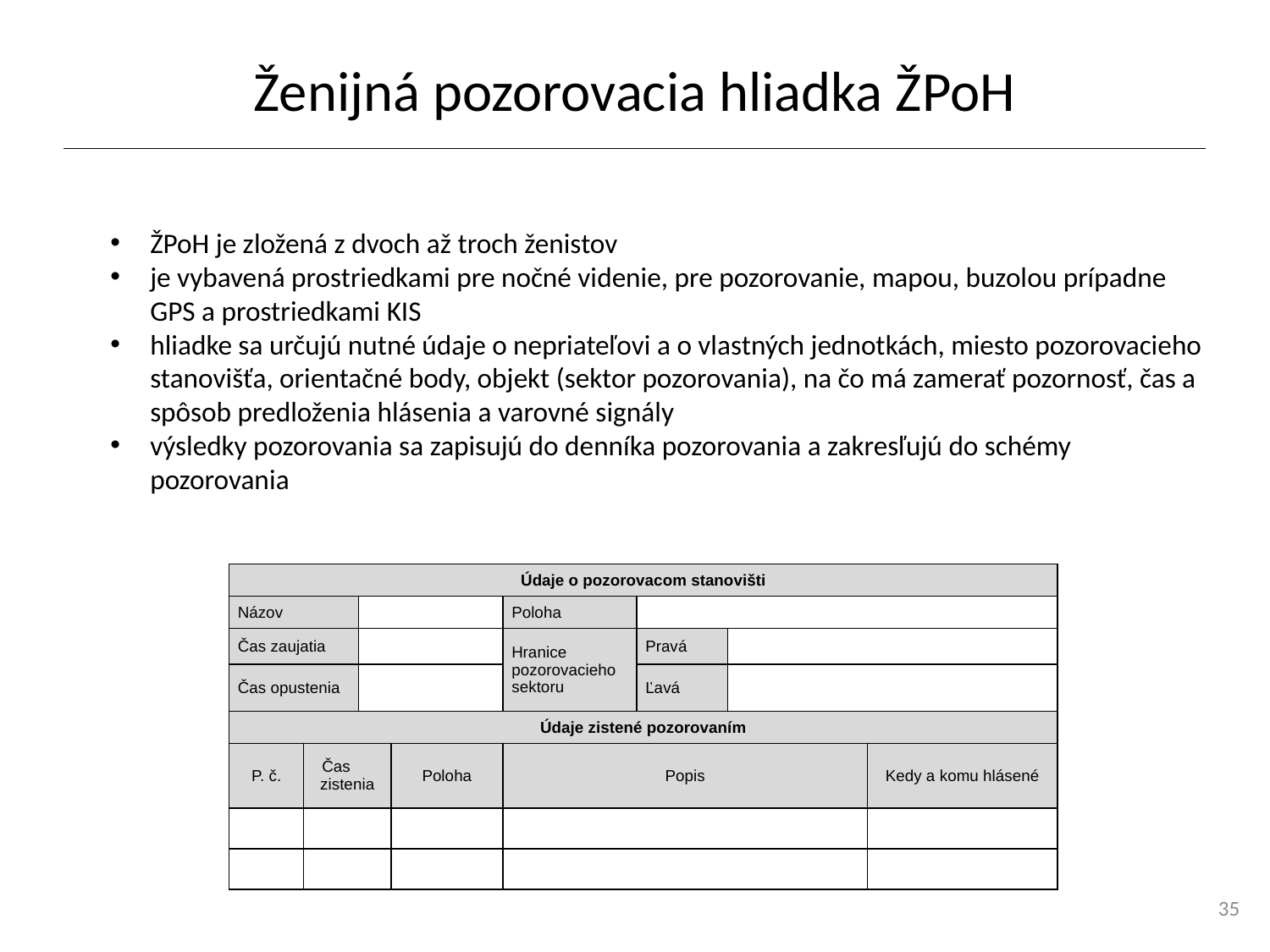

# Ženijná pozorovacia hliadka ŽPoH
ŽPoH je zložená z dvoch až troch ženistov
je vybavená prostriedkami pre nočné videnie, pre pozorovanie, mapou, buzolou prípadne GPS a prostriedkami KIS
hliadke sa určujú nutné údaje o nepriateľovi a o vlastných jednotkách, miesto pozorovacieho stanovišťa, orientačné body, objekt (sektor pozorovania), na čo má zamerať pozornosť, čas a spôsob predloženia hlásenia a varovné signály
výsledky pozorovania sa zapisujú do denníka pozorovania a zakresľujú do schémy pozorovania
| Údaje o pozorovacom stanovišti |  |  |  |  |  |  |  |
| --- | --- | --- | --- | --- | --- | --- | --- |
| Názov |  |  |  | Poloha |  |  |  |
| Čas zaujatia |  |  |  | Hranice pozorovacieho sektoru | Pravá |  |  |
| Čas opustenia |  |  |  |  | Ľavá |  |  |
| Údaje zistené pozorovaním |  |  |  |  |  |  |  |
| P. č. | Čas zistenia |  | Poloha | Popis |  |  | Kedy a komu hlásené |
|  |  |  |  |  |  |  |  |
|  |  |  |  |  |  |  |  |
35